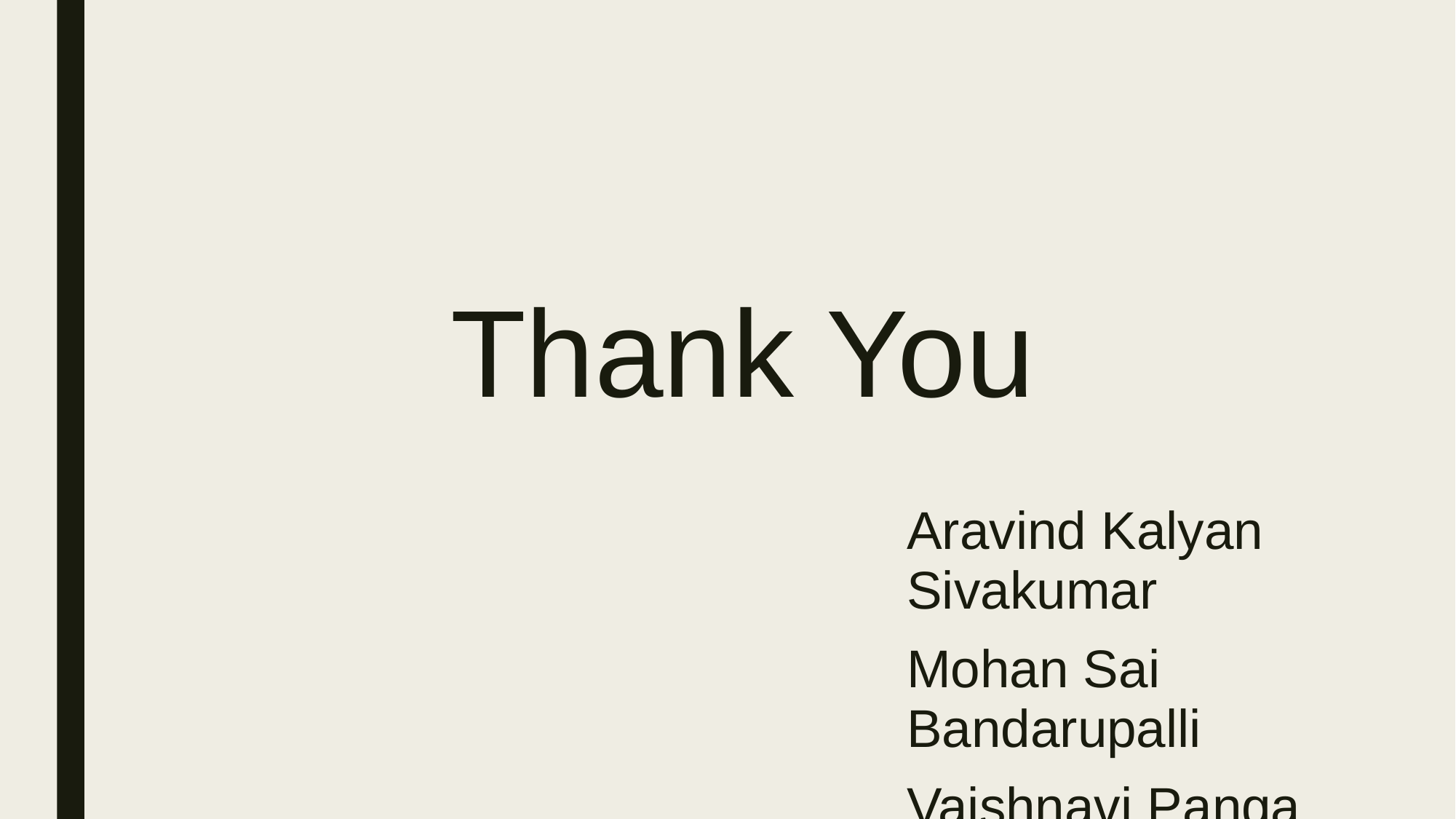

# Thank You
Aravind Kalyan Sivakumar
Mohan Sai Bandarupalli
Vaishnavi Panga